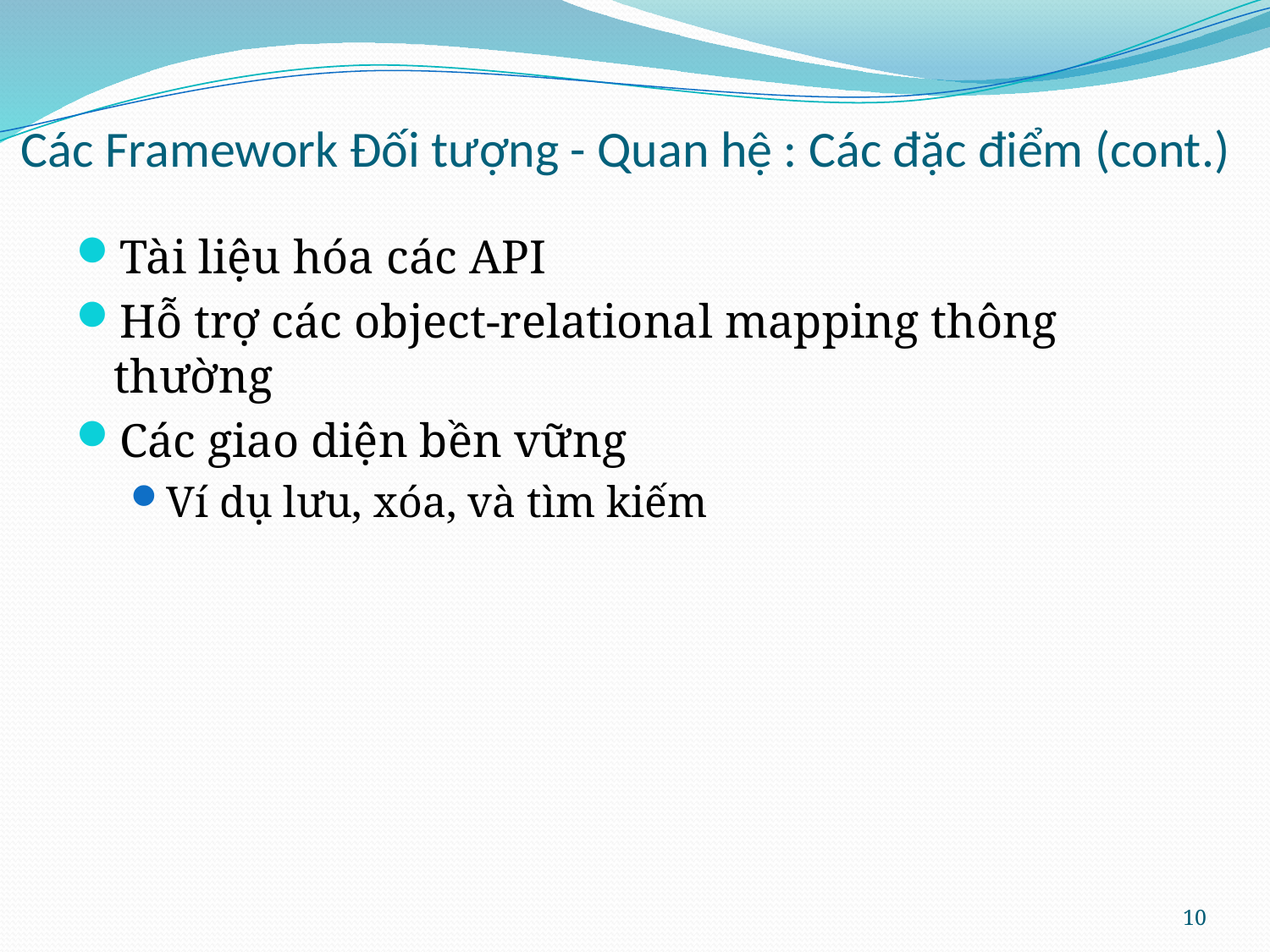

# Các Framework Đối tượng - Quan hệ : Các đặc điểm (cont.)
Tài liệu hóa các API
Hỗ trợ các object-relational mapping thông thường
Các giao diện bền vững
Ví dụ lưu, xóa, và tìm kiếm
10